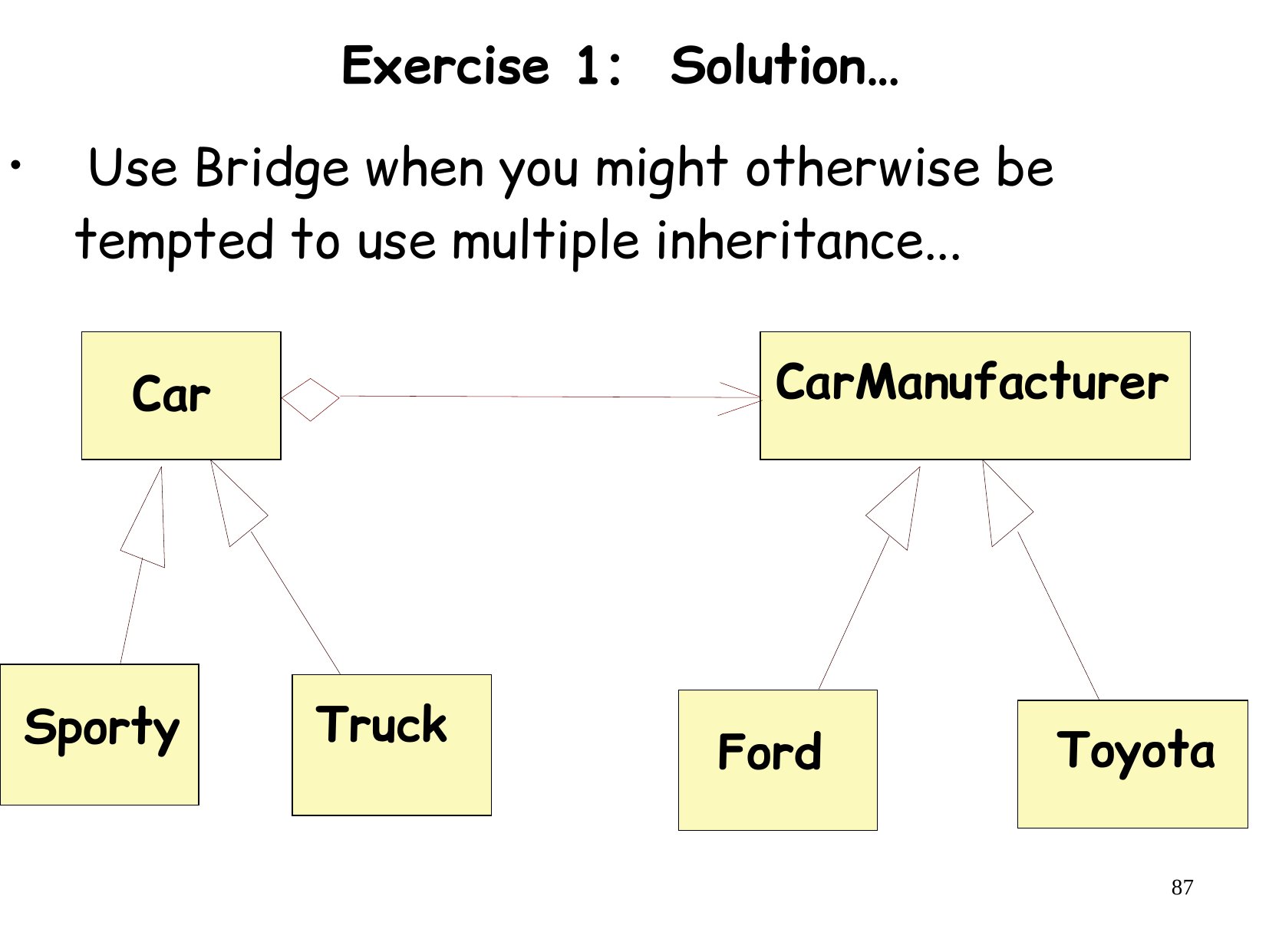

Exercise 1:  Solution…
 Use Bridge when you might otherwise be tempted to use multiple inheritance...

CarManufacturer
Car

Truck
Sporty

Toyota
Ford